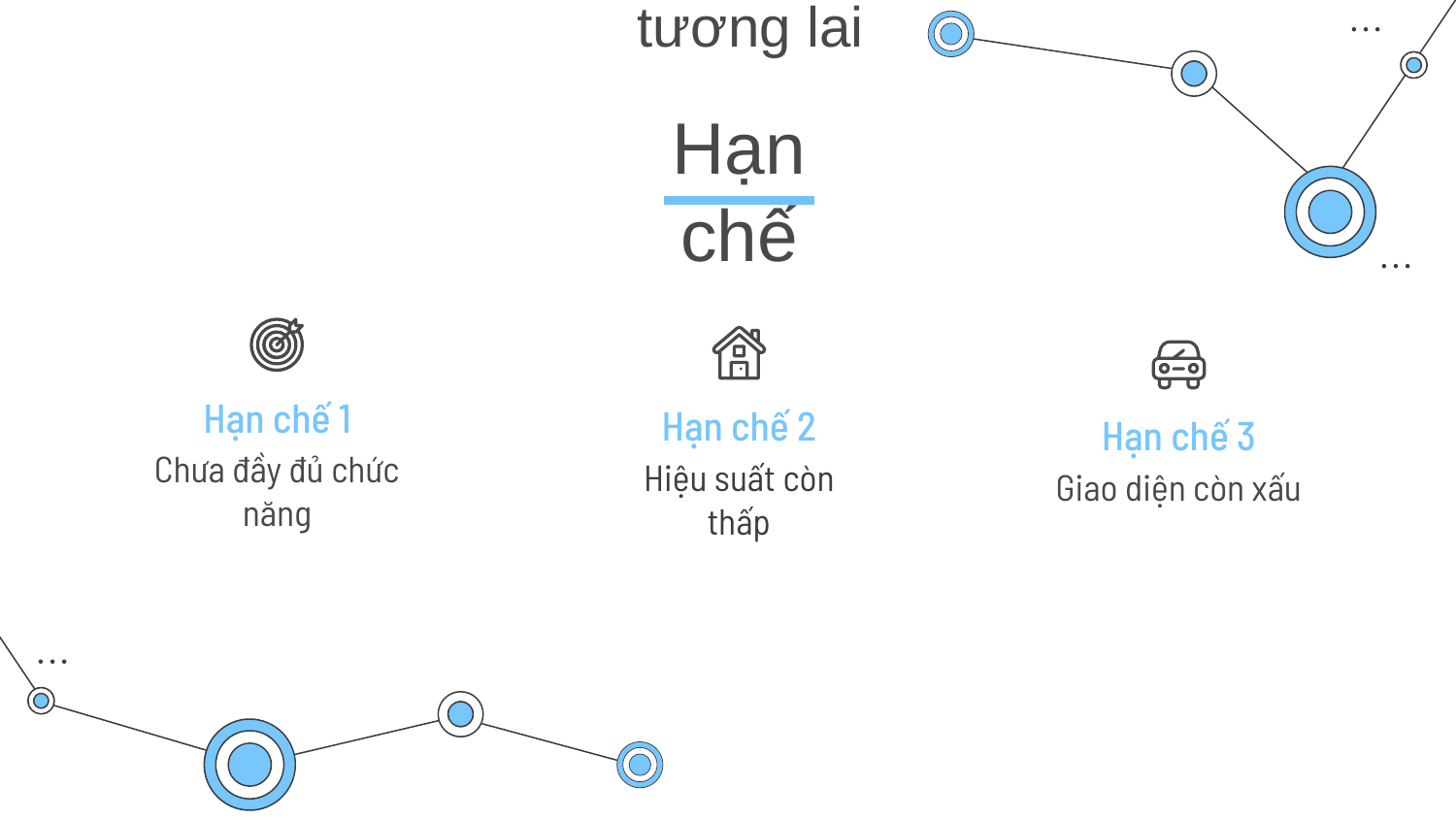

# Hạn chế và tính năng hoàn thiện trong tương lai
Hạn chế

Hạn chế 1
Hạn chế 2

Hạn chế 3

Chưa đầy đủ chức năng
Hiệu suất còn thấp
Giao diện còn xấu

tính năng 1
Thêm các tính năng như nhập – thay đổi điểm học sinh, tính năng giao bài tập,…

tính năng 2

Cải thiện hiệu suất

tính năng 3
Chăm chút hơn về giao diện